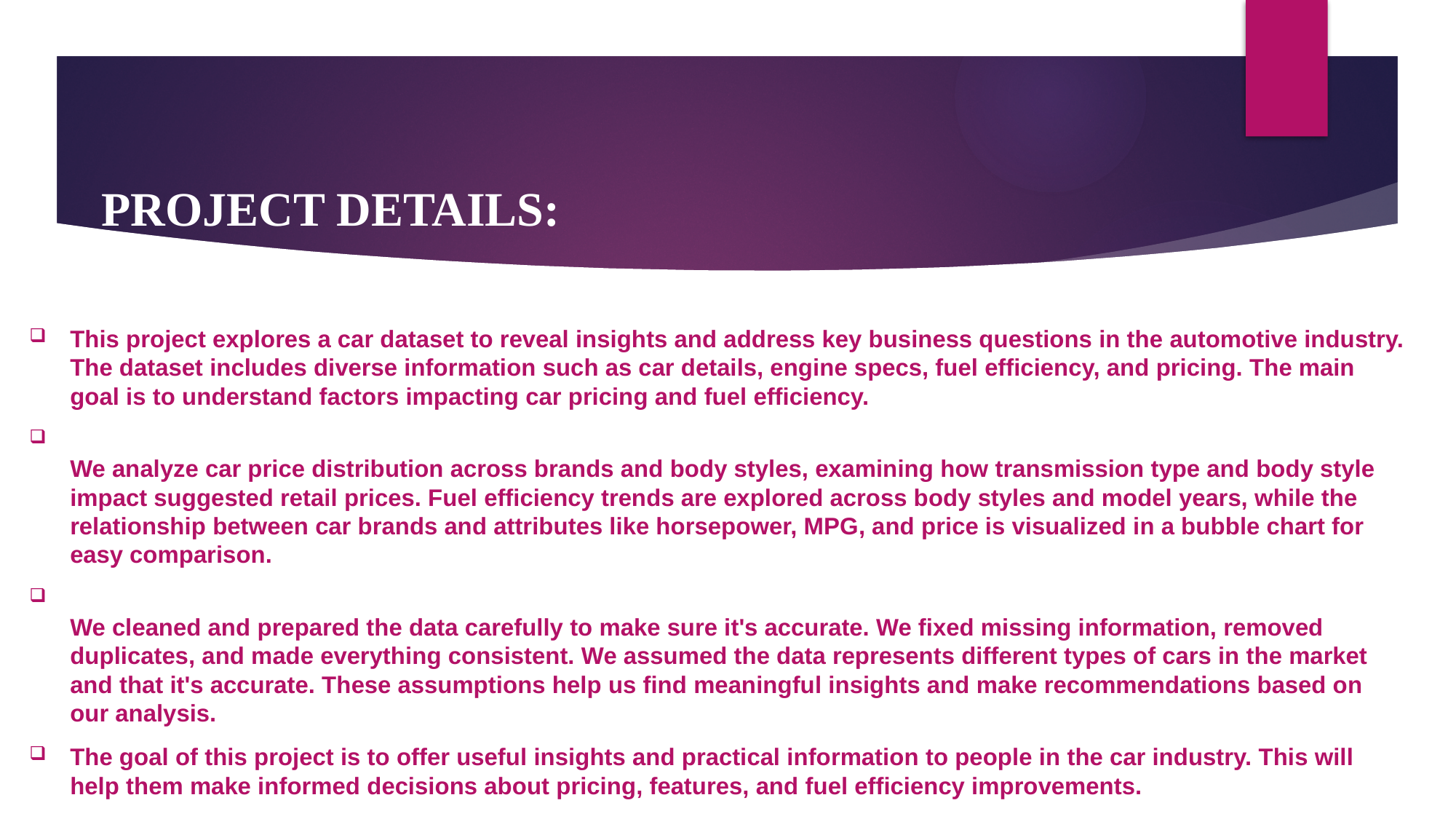

PROJECT DETAILS:

This project explores a car dataset to reveal insights and address key business questions in the automotive industry. The dataset includes diverse information such as car details, engine specs, fuel efficiency, and pricing. The main goal is to understand factors impacting car pricing and fuel efficiency.
We analyze car price distribution across brands and body styles, examining how transmission type and body style impact suggested retail prices. Fuel efficiency trends are explored across body styles and model years, while the relationship between car brands and attributes like horsepower, MPG, and price is visualized in a bubble chart for easy comparison.
We cleaned and prepared the data carefully to make sure it's accurate. We fixed missing information, removed duplicates, and made everything consistent. We assumed the data represents different types of cars in the market and that it's accurate. These assumptions help us find meaningful insights and make recommendations based on our analysis.
The goal of this project is to offer useful insights and practical information to people in the car industry. This will help them make informed decisions about pricing, features, and fuel efficiency improvements.